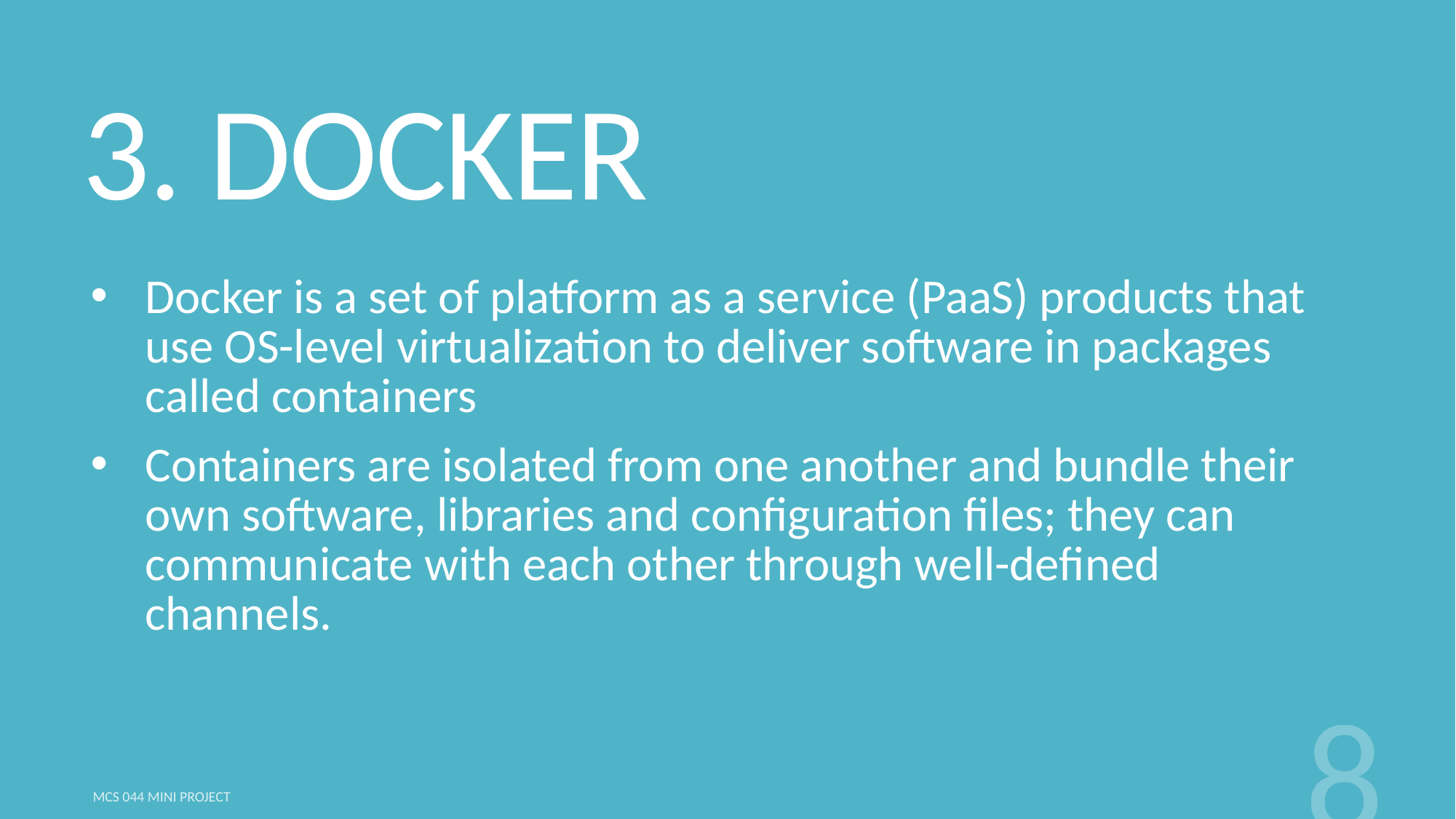

# 3. DOCKER
Docker is a set of platform as a service (PaaS) products that use OS-level virtualization to deliver software in packages called containers
Containers are isolated from one another and bundle their own software, libraries and configuration files; they can communicate with each other through well-defined channels.

8
MCS 044 Mini Project